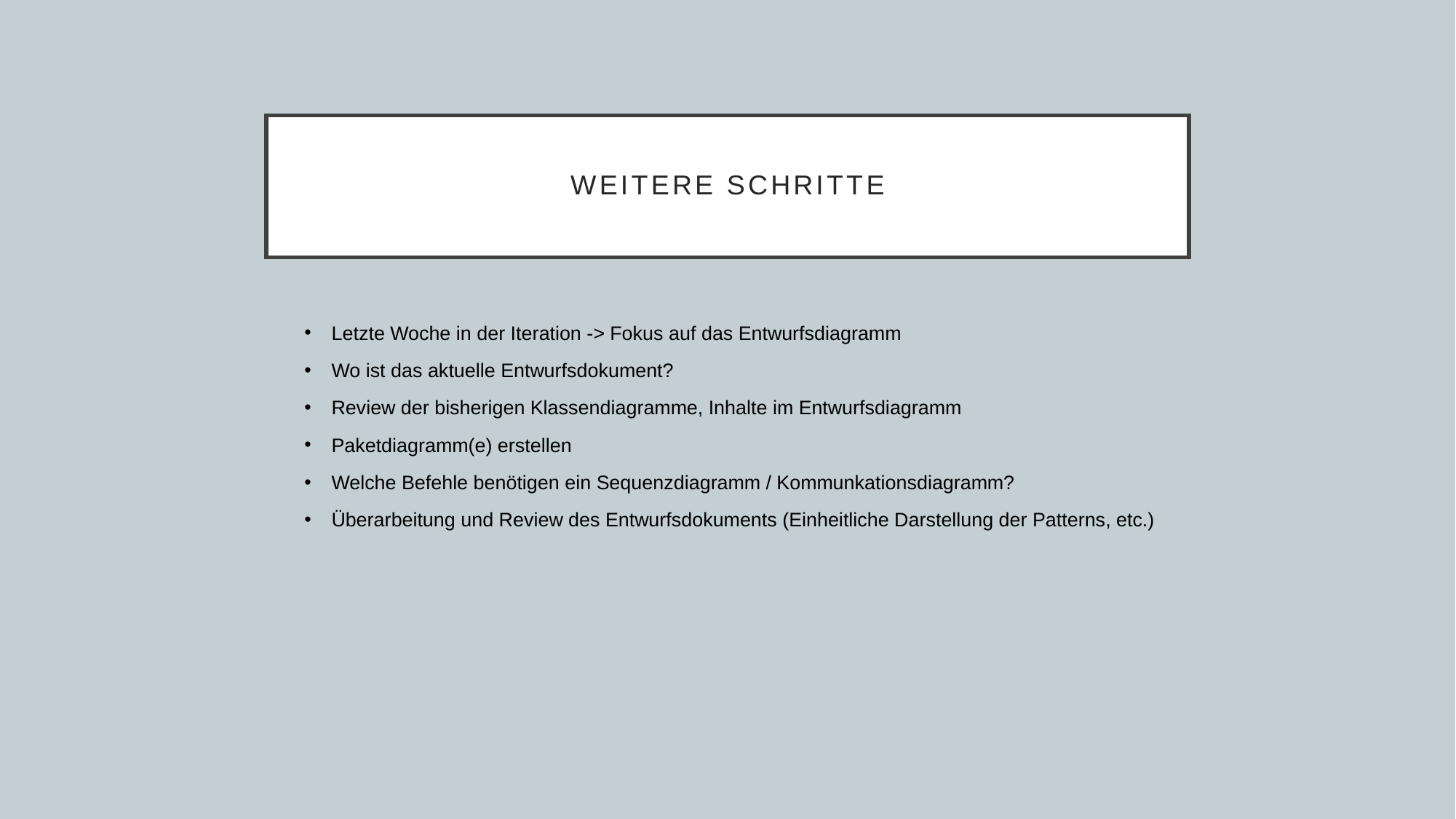

# Weitere Schritte
Letzte Woche in der Iteration -> Fokus auf das Entwurfsdiagramm
Wo ist das aktuelle Entwurfsdokument?
Review der bisherigen Klassendiagramme, Inhalte im Entwurfsdiagramm
Paketdiagramm(e) erstellen
Welche Befehle benötigen ein Sequenzdiagramm / Kommunkationsdiagramm?
Überarbeitung und Review des Entwurfsdokuments (Einheitliche Darstellung der Patterns, etc.)